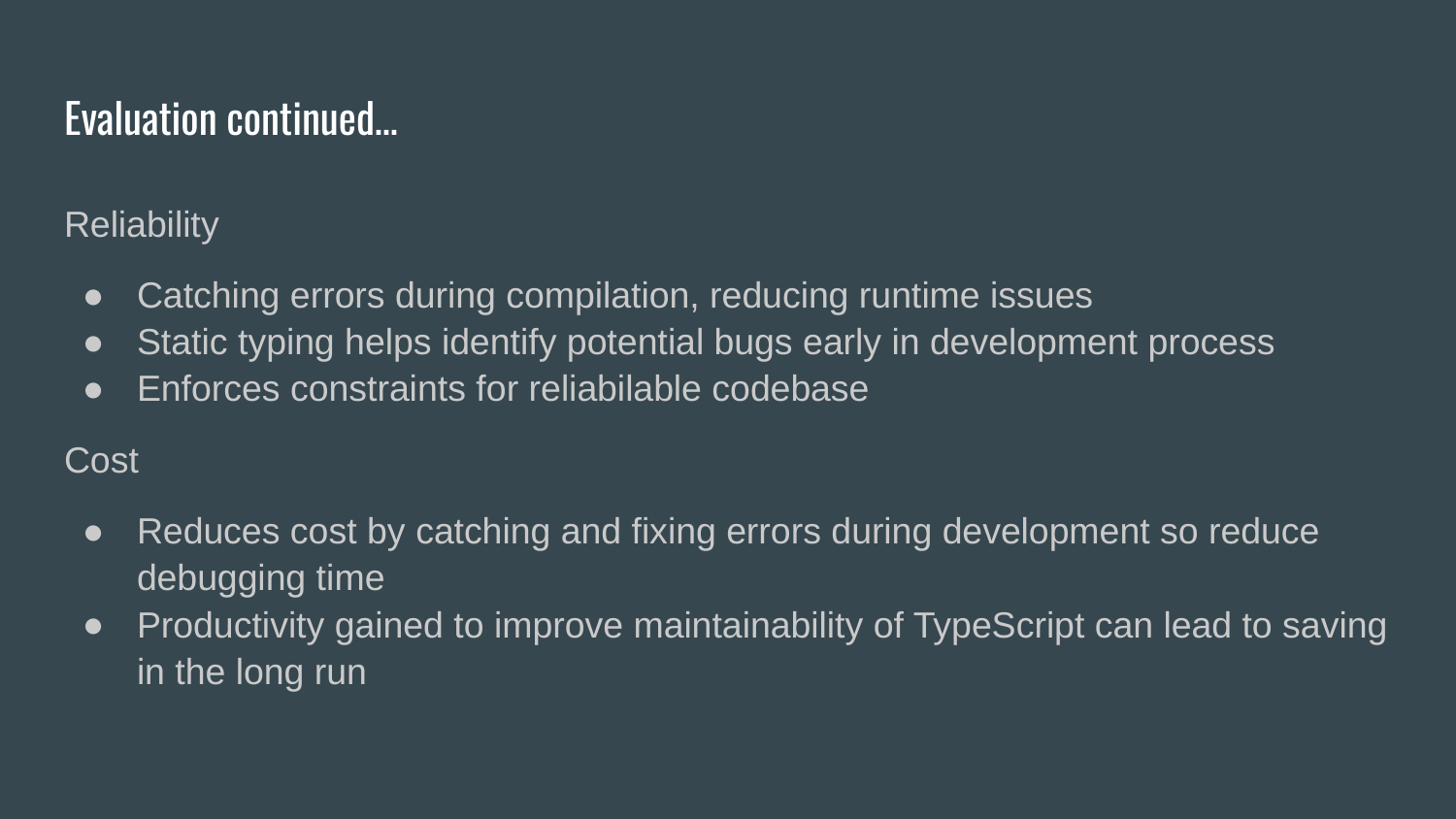

# Evaluation continued…
Reliability
Catching errors during compilation, reducing runtime issues
Static typing helps identify potential bugs early in development process
Enforces constraints for reliabilable codebase
Cost
Reduces cost by catching and fixing errors during development so reduce debugging time
Productivity gained to improve maintainability of TypeScript can lead to saving in the long run